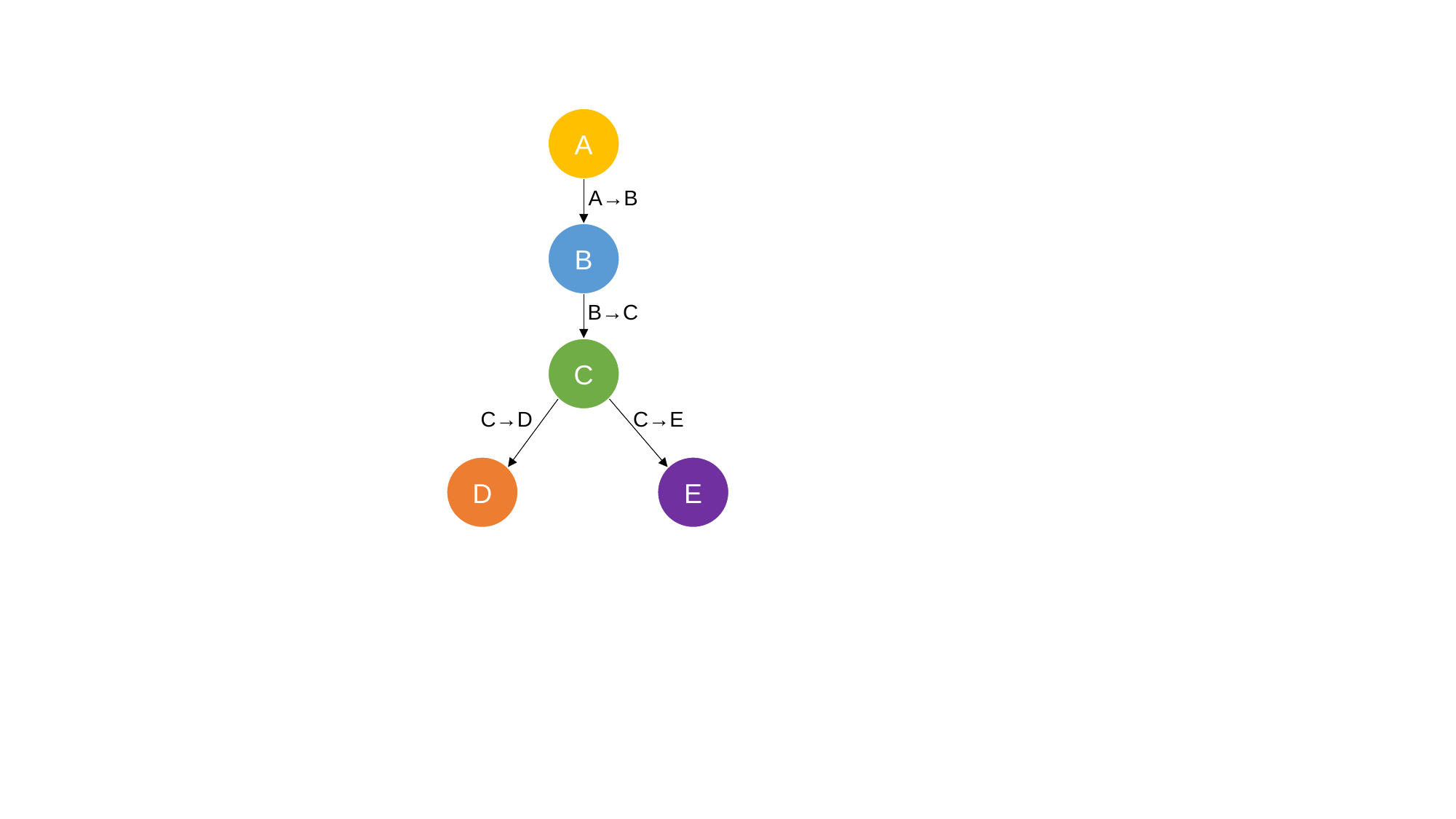

A
A→B
B
B→C
C
C→E
C→D
D
E